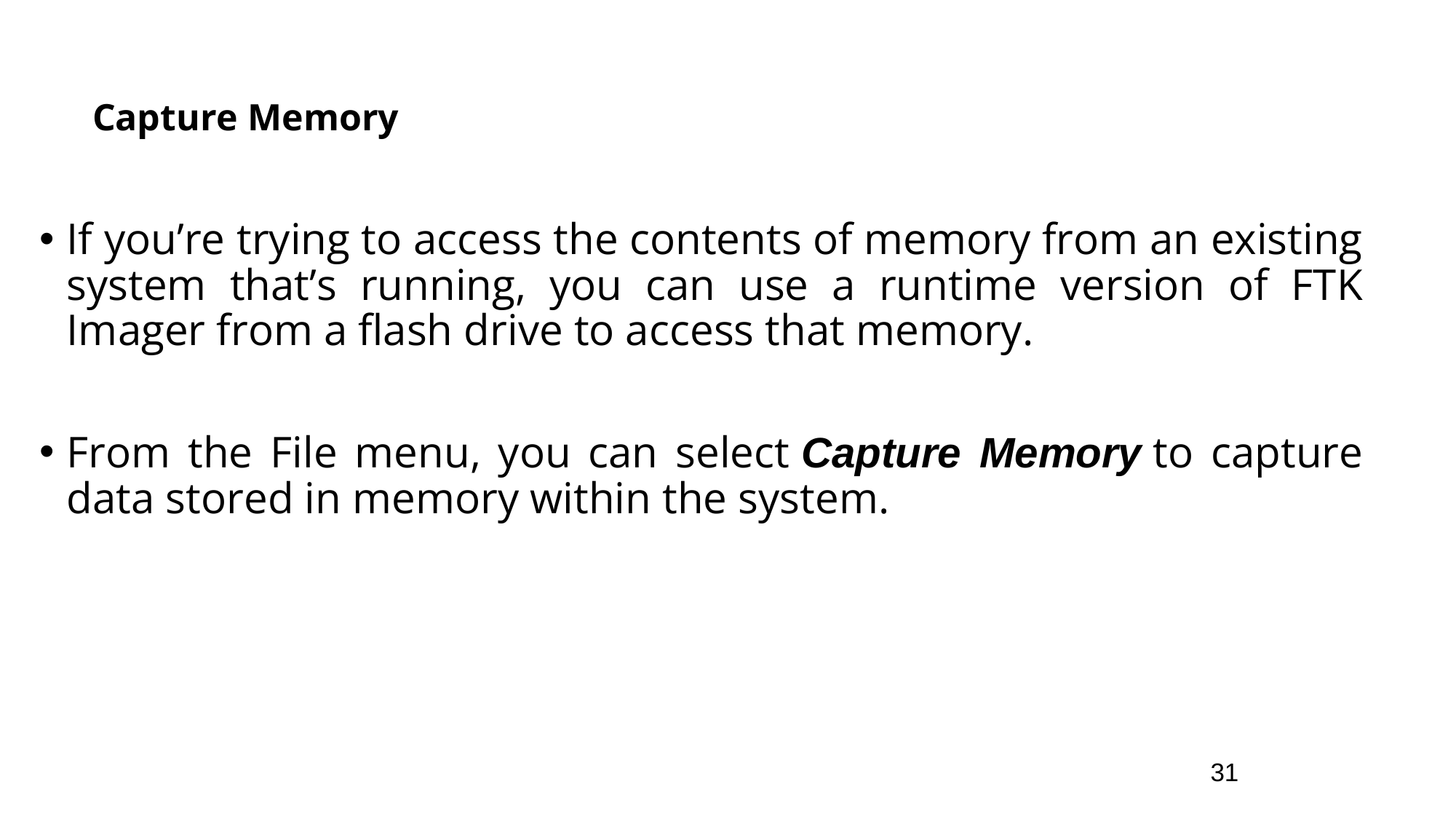

# Capture Memory
If you’re trying to access the contents of memory from an existing system that’s running, you can use a runtime version of FTK Imager from a flash drive to access that memory.

From the File menu, you can select Capture Memory to capture data stored in memory within the system.
31